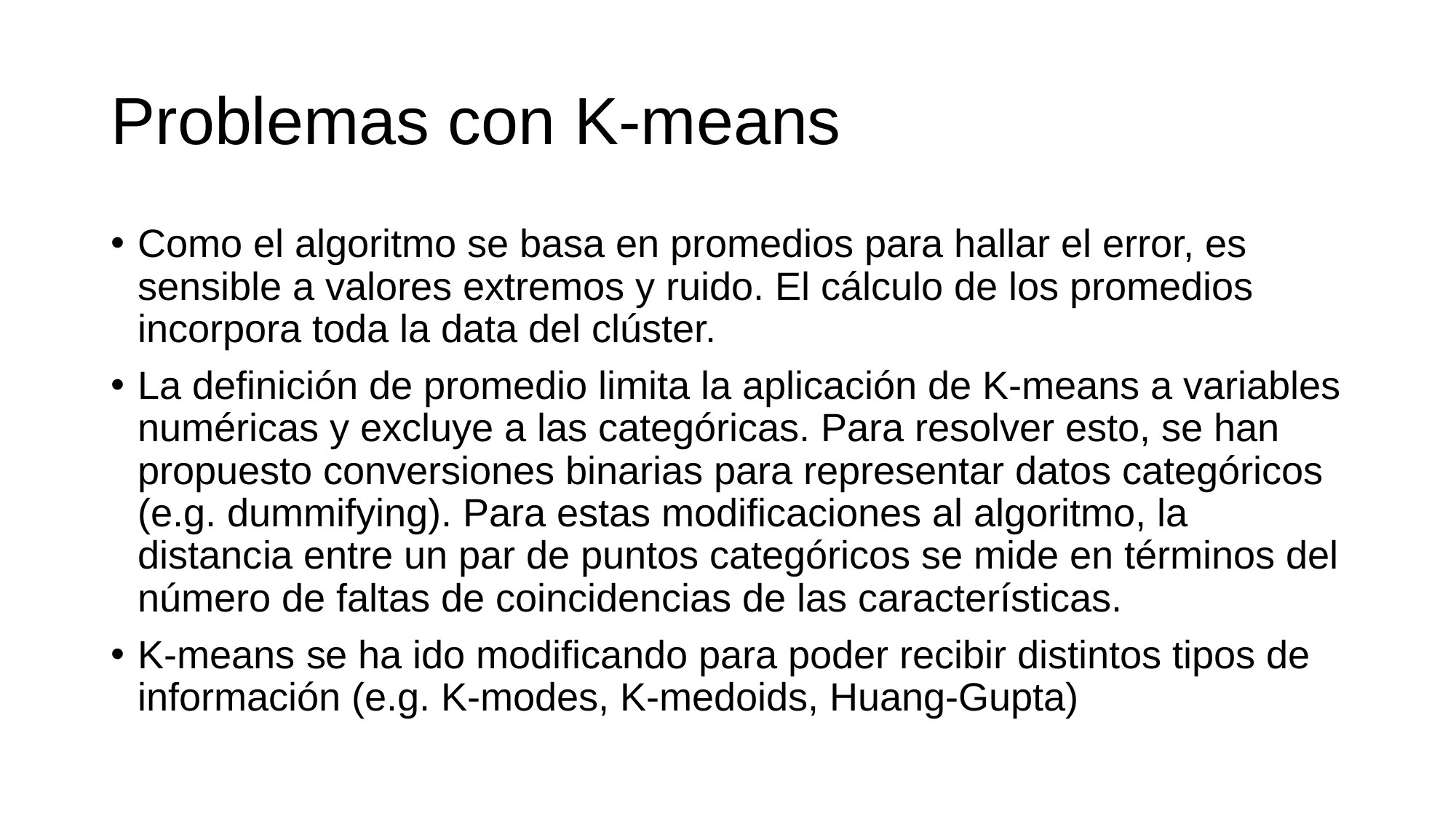

# Problemas con K-means
Como el algoritmo se basa en promedios para hallar el error, es sensible a valores extremos y ruido. El cálculo de los promedios incorpora toda la data del clúster.
La definición de promedio limita la aplicación de K-means a variables numéricas y excluye a las categóricas. Para resolver esto, se han propuesto conversiones binarias para representar datos categóricos (e.g. dummifying). Para estas modificaciones al algoritmo, la distancia entre un par de puntos categóricos se mide en términos del número de faltas de coincidencias de las características.
K-means se ha ido modificando para poder recibir distintos tipos de información (e.g. K-modes, K-medoids, Huang-Gupta)